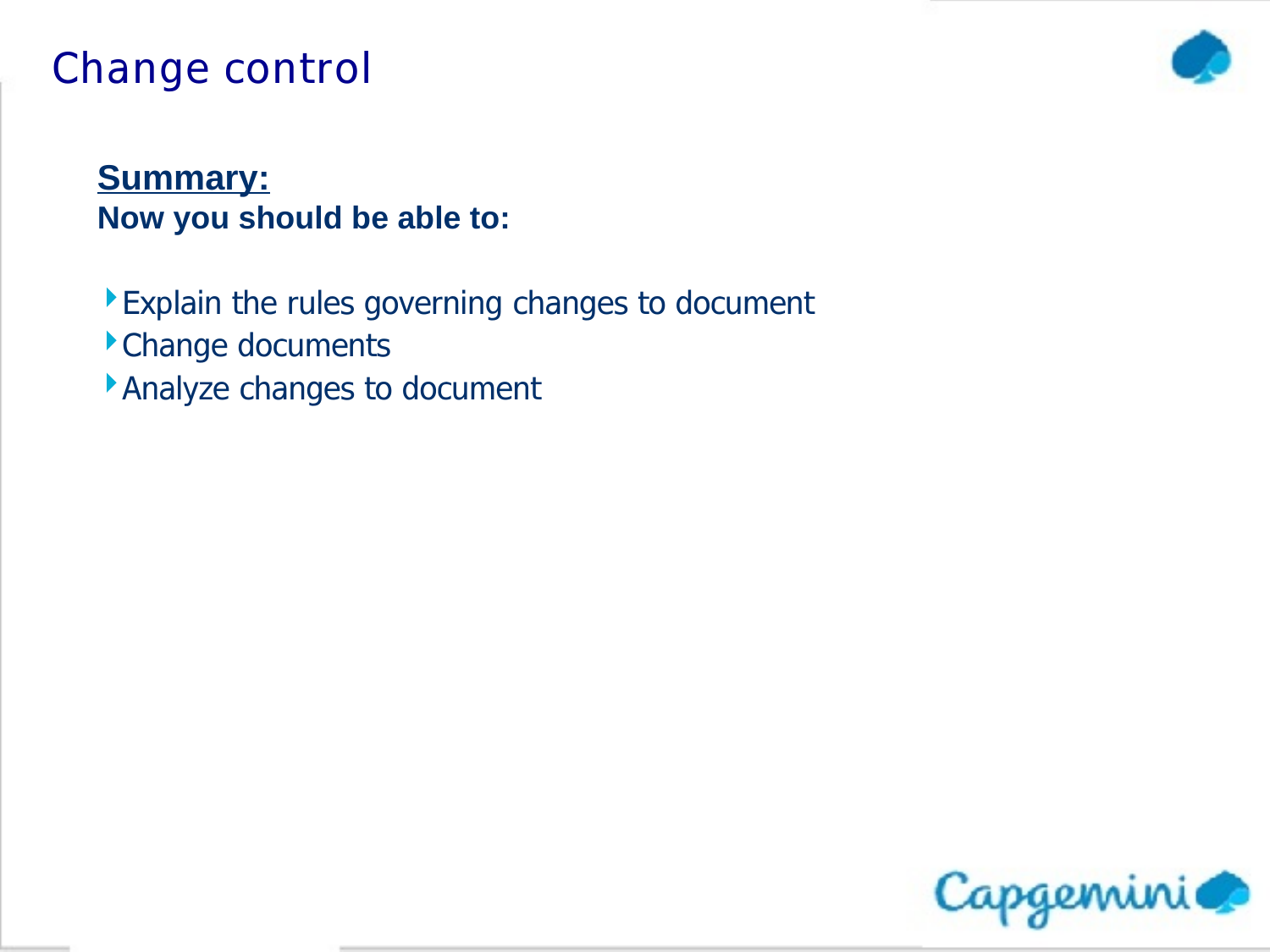

# Change control
Summary:
Now you should be able to:

Explain the rules governing changes to document
Change documents
Analyze changes to document